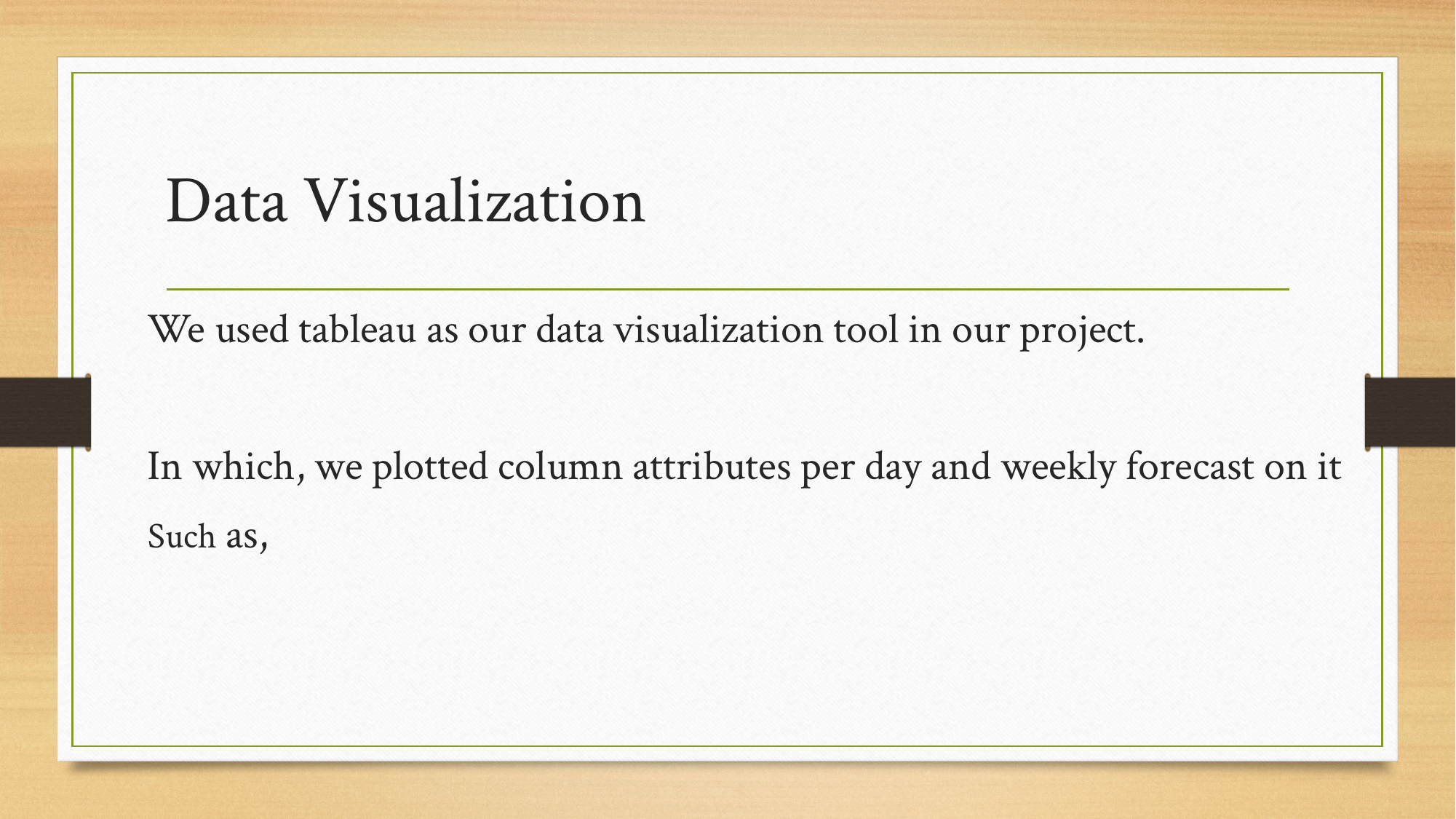

# Data Visualization
We used tableau as our data visualization tool in our project.

In which, we plotted column attributes per day and weekly forecast on it
Such as,